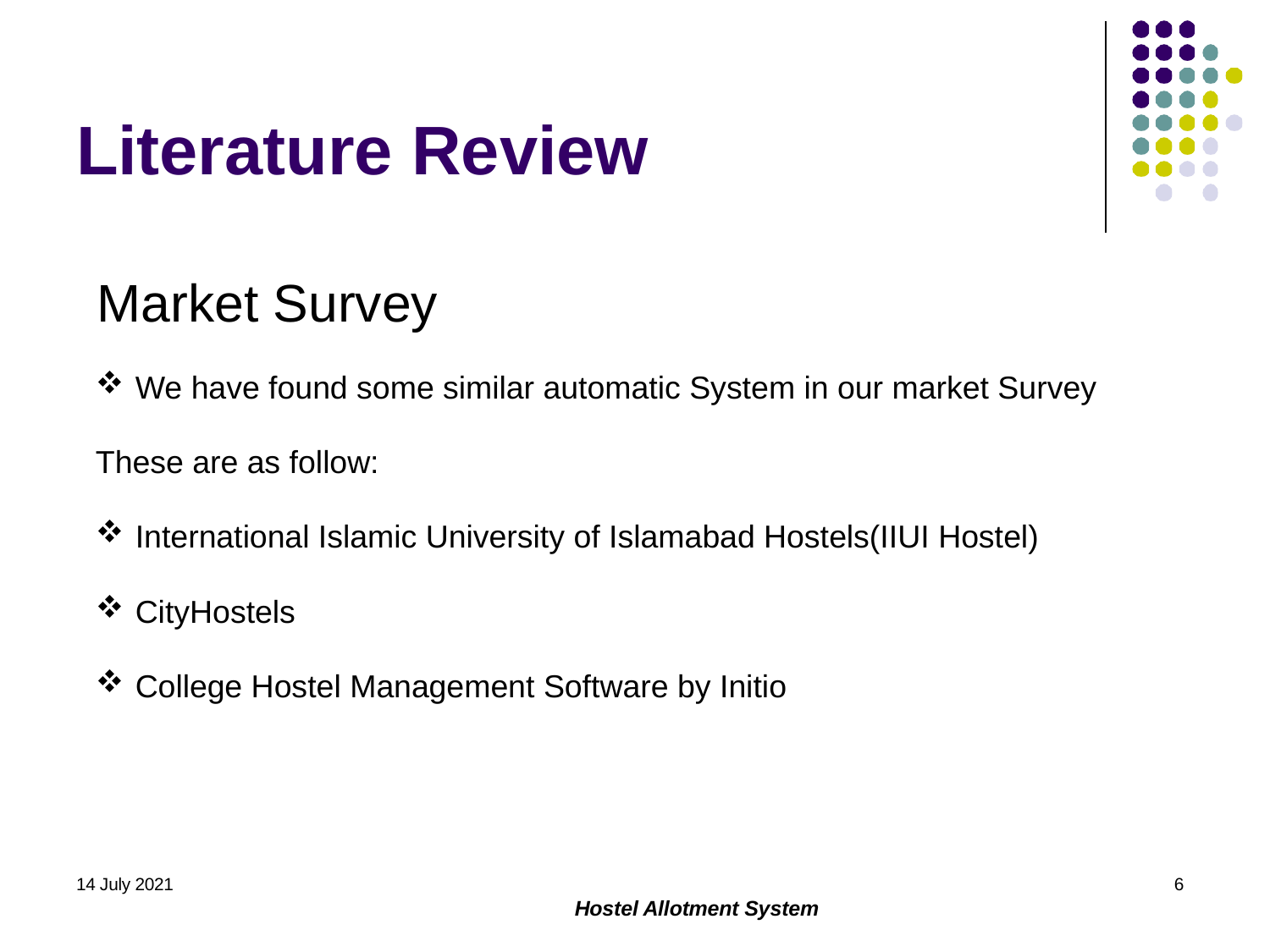

# Literature Review
Market Survey
We have found some similar automatic System in our market Survey
These are as follow:
International Islamic University of Islamabad Hostels(IIUI Hostel)
CityHostels
College Hostel Management Software by Initio
14 July 2021
6
Hostel Allotment System